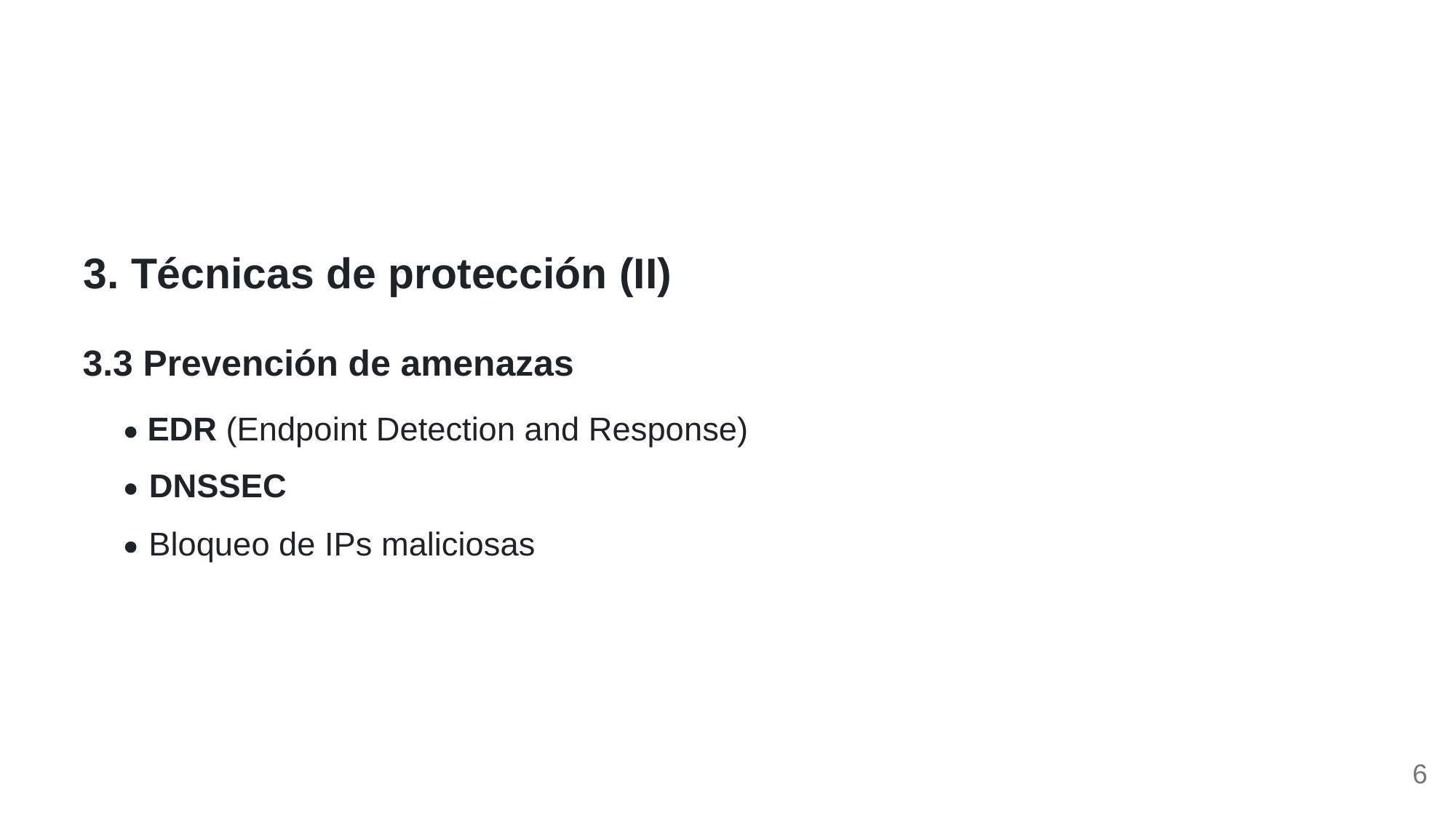

3. Técnicas de protección (II)
3.3 Prevención de amenazas
EDR (Endpoint Detection and Response)

DNSSEC

Bloqueo de IPs maliciosas

6